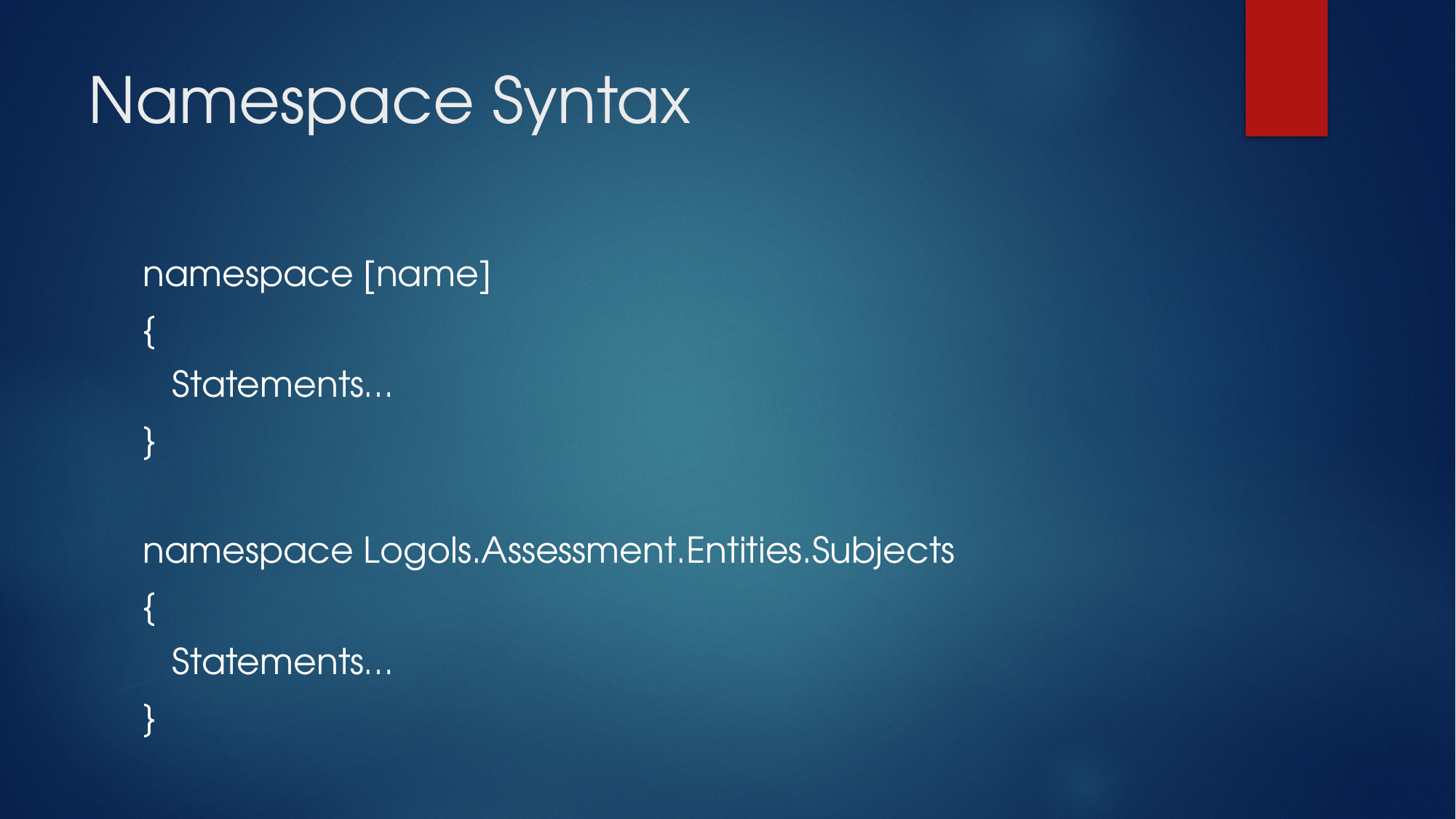

# Namespace Syntax
namespace [name]
{
   Statements…
}

namespace Logols.Assessment.Entities.Subjects
{
   Statements…
}